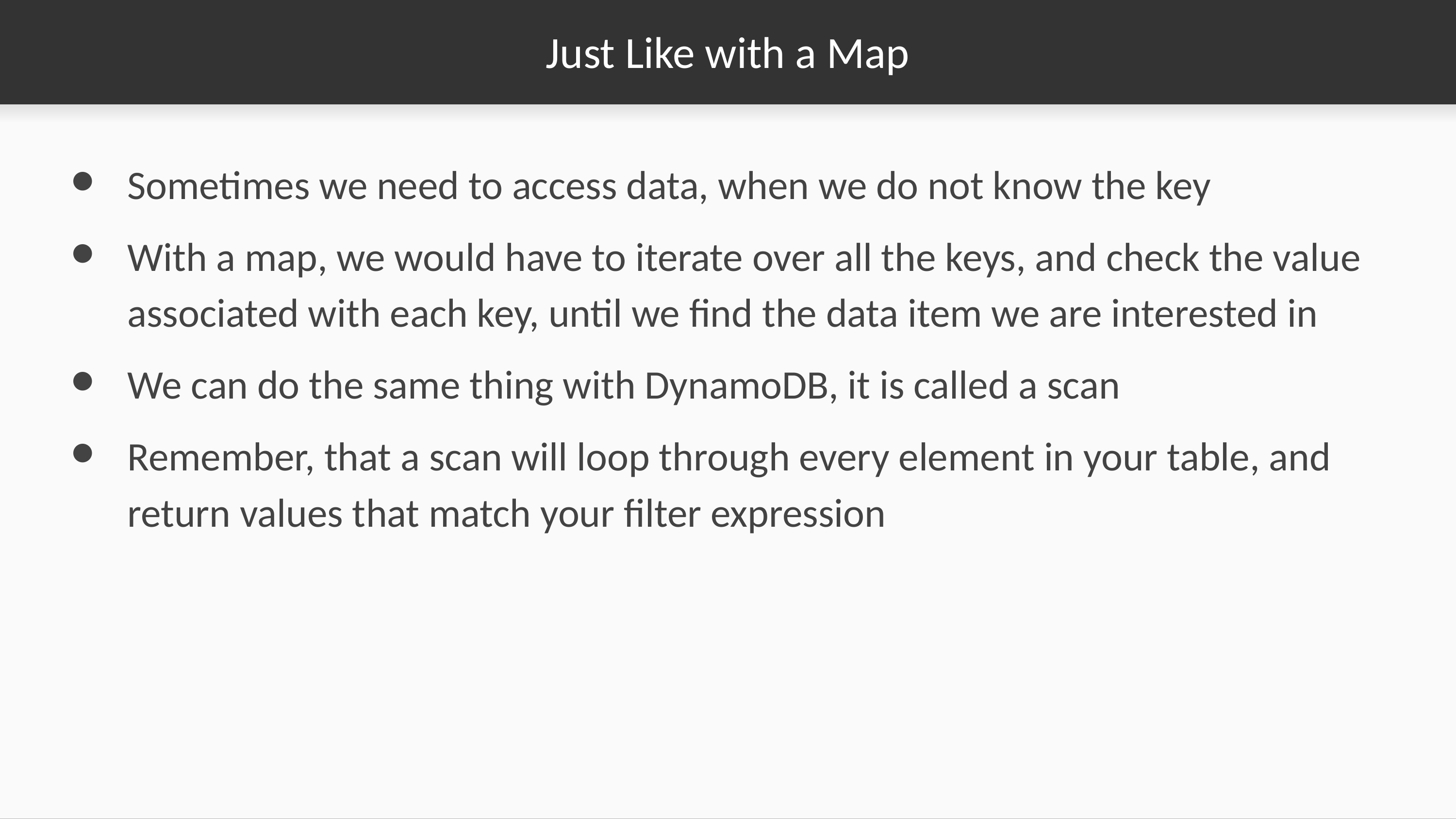

# Just Like with a Map
Sometimes we need to access data, when we do not know the key
With a map, we would have to iterate over all the keys, and check the value associated with each key, until we find the data item we are interested in
We can do the same thing with DynamoDB, it is called a scan
Remember, that a scan will loop through every element in your table, and return values that match your filter expression